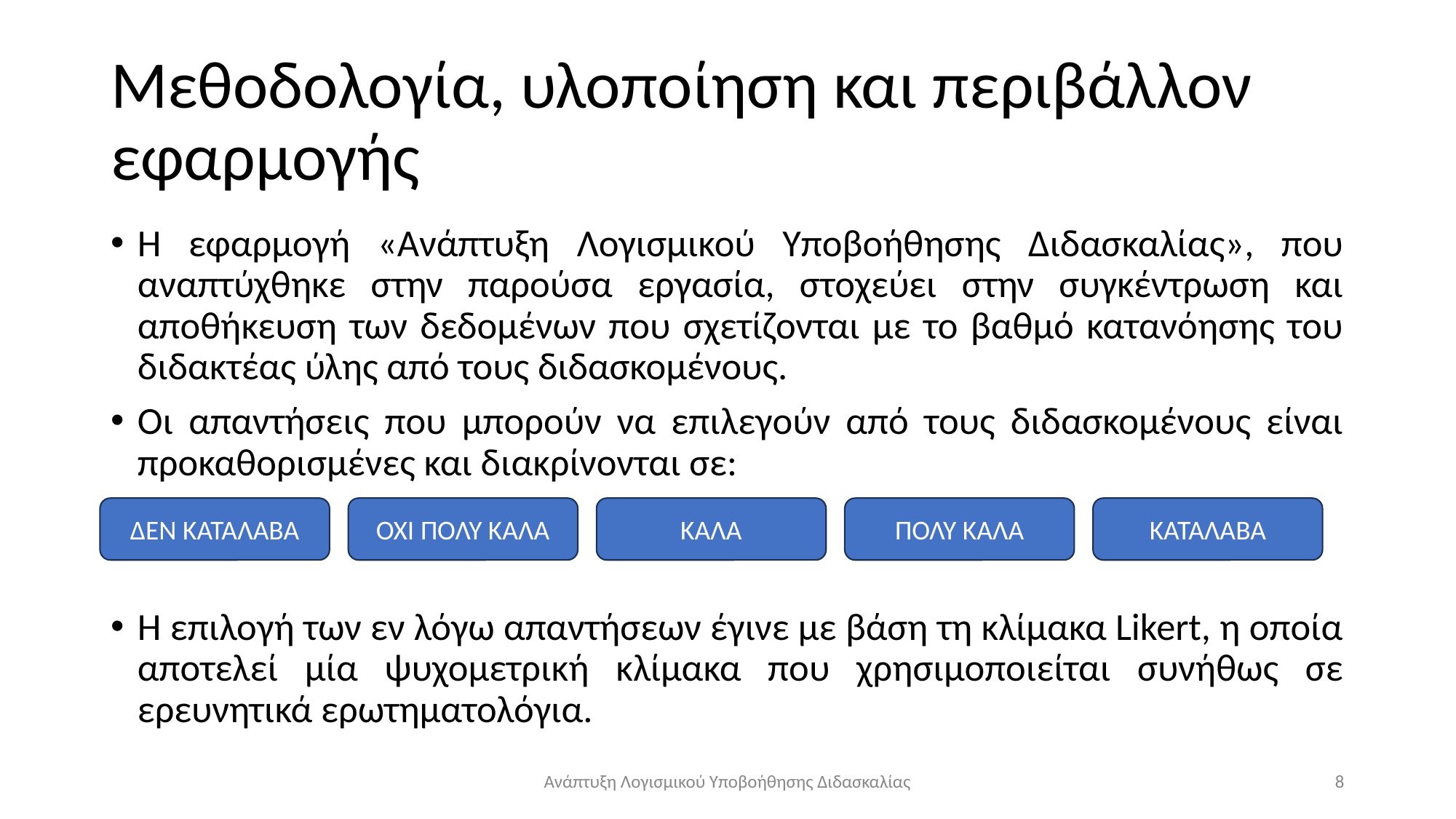

# Μεθοδολογία, υλοποίηση και περιβάλλον εφαρμογής
Η εφαρμογή «Ανάπτυξη Λογισμικού Υποβοήθησης Διδασκαλίας», που αναπτύχθηκε στην παρούσα εργασία, στοχεύει στην συγκέντρωση και αποθήκευση των δεδομένων που σχετίζονται με το βαθμό κατανόησης του διδακτέας ύλης από τους διδασκομένους.
Οι απαντήσεις που μπορούν να επιλεγούν από τους διδασκομένους είναι προκαθορισμένες και διακρίνονται σε:

Η επιλογή των εν λόγω απαντήσεων έγινε με βάση τη κλίμακα Likert, η οποία αποτελεί μία ψυχομετρική κλίμακα που χρησιμοποιείται συνήθως σε ερευνητικά ερωτηματολόγια.

ΚΑΤΑΛΑΒΑ
ΚΑΛΑ
ΠΟΛΥ ΚΑΛΑ
ΟΧΙ ΠΟΛΥ ΚΑΛΑ
ΔΕΝ ΚΑΤΑΛΑΒΑ
Ανάπτυξη Λογισμικού Υποβοήθησης Διδασκαλίας
8